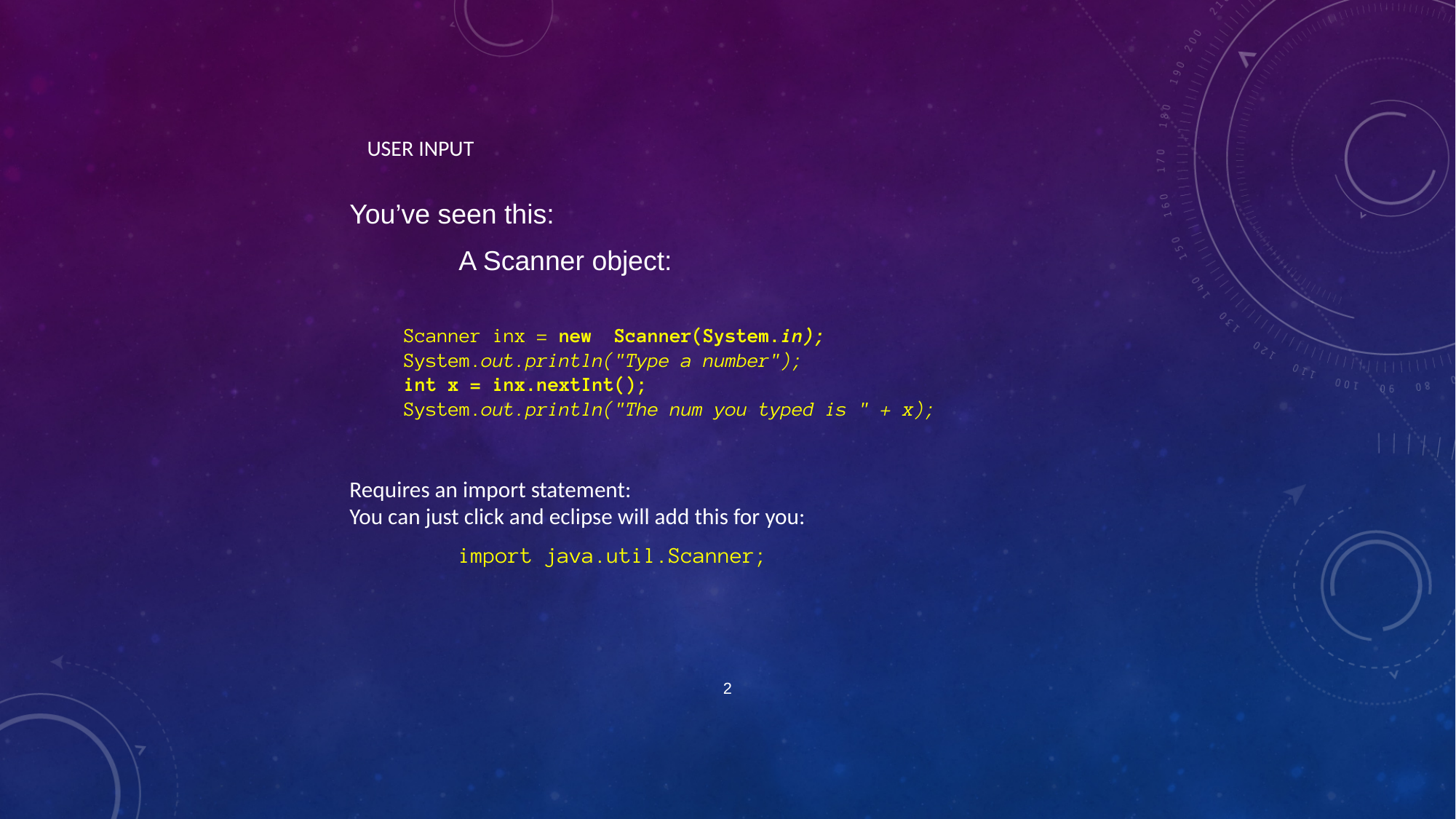

# User Input
You’ve seen this:
	A Scanner object:

Scanner inx = new  Scanner(System.in);
System.out.println("Type a number");
int x = inx.nextInt();
System.out.println("The num you typed is " + x);

Requires an import statement:
You can just click and eclipse will add this for you:
import java.util.Scanner;

2